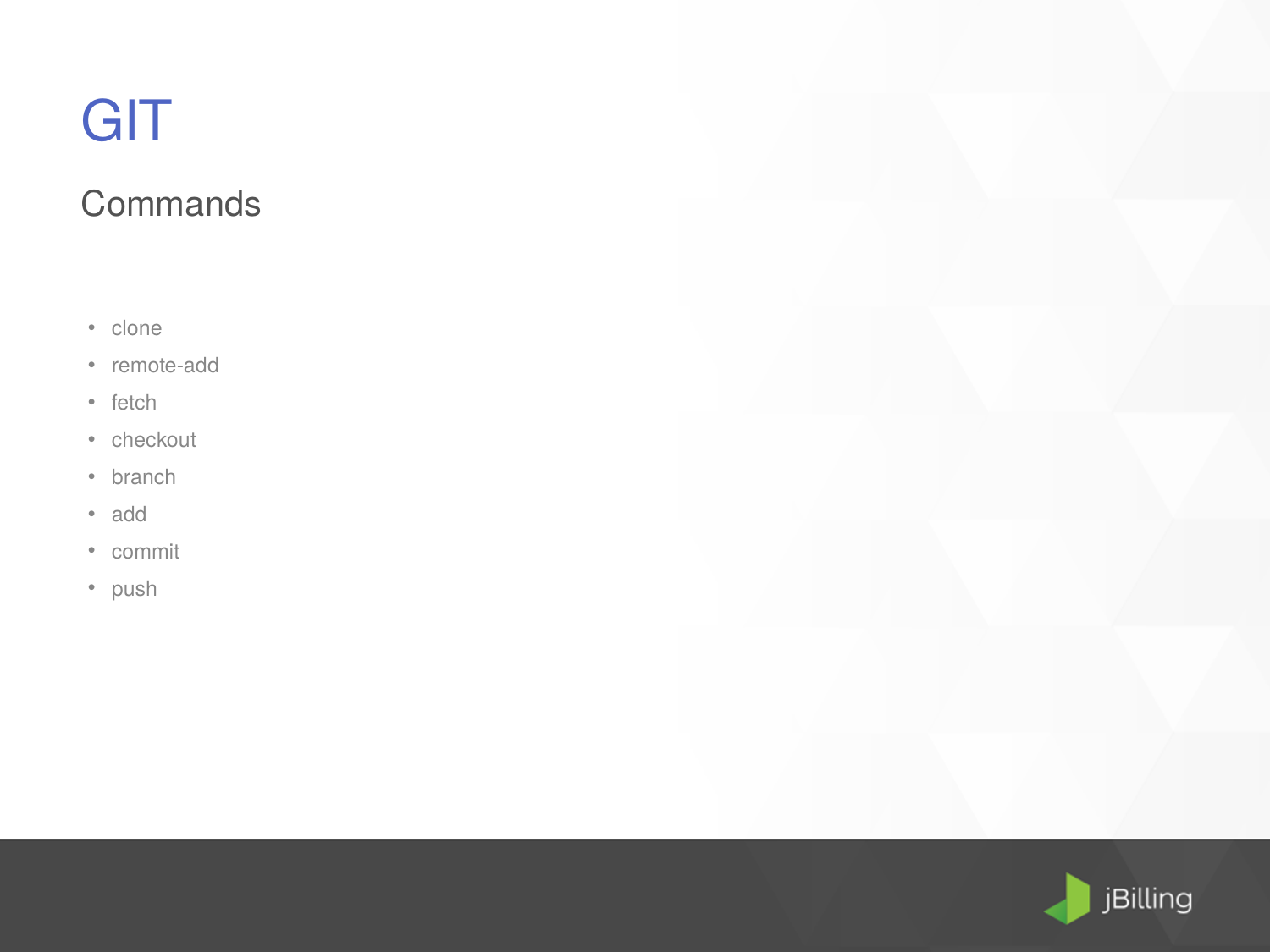

# GIT
Commands
clone
remote-add
fetch
checkout
branch
add
commit
push